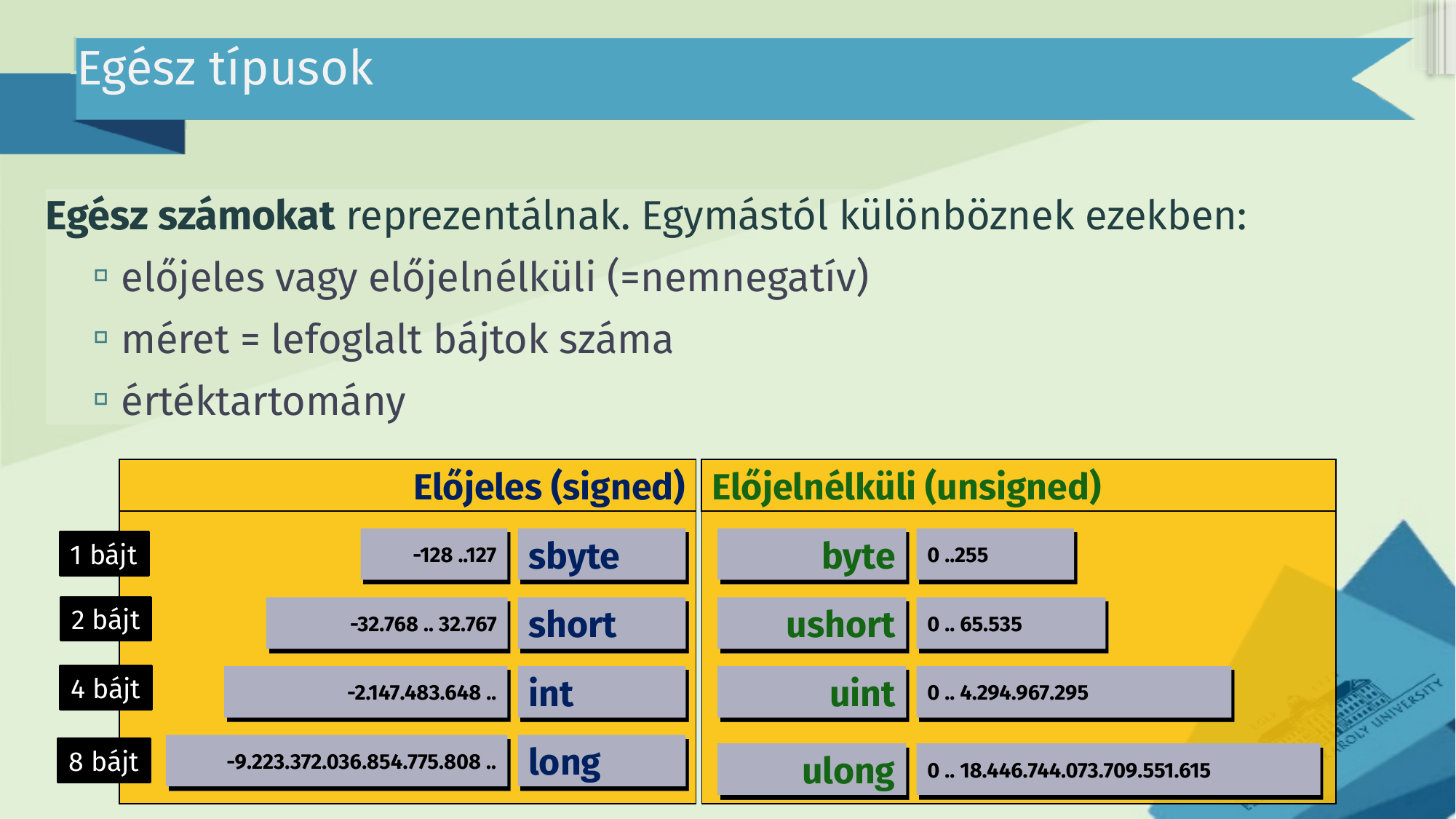

# Egész típusok
Egész számokat reprezentálnak. Egymástól különböznek ezekben:
előjeles vagy előjelnélküli (=nemnegatív)
méret = lefoglalt bájtok száma
értéktartomány
Előjeles (signed)
Előjelnélküli (unsigned)

-128 ..127
sbyte
byte
0 ..255
1 bájt
2 bájt
-32.768 .. 32.767
short
ushort
0 .. 65.535
4 bájt
-2.147.483.648 ..
int
uint
0 .. 4.294.967.295
-9.223.372.036.854.775.808 ..
long
8 bájt
ulong
0 .. 18.446.744.073.709.551.615